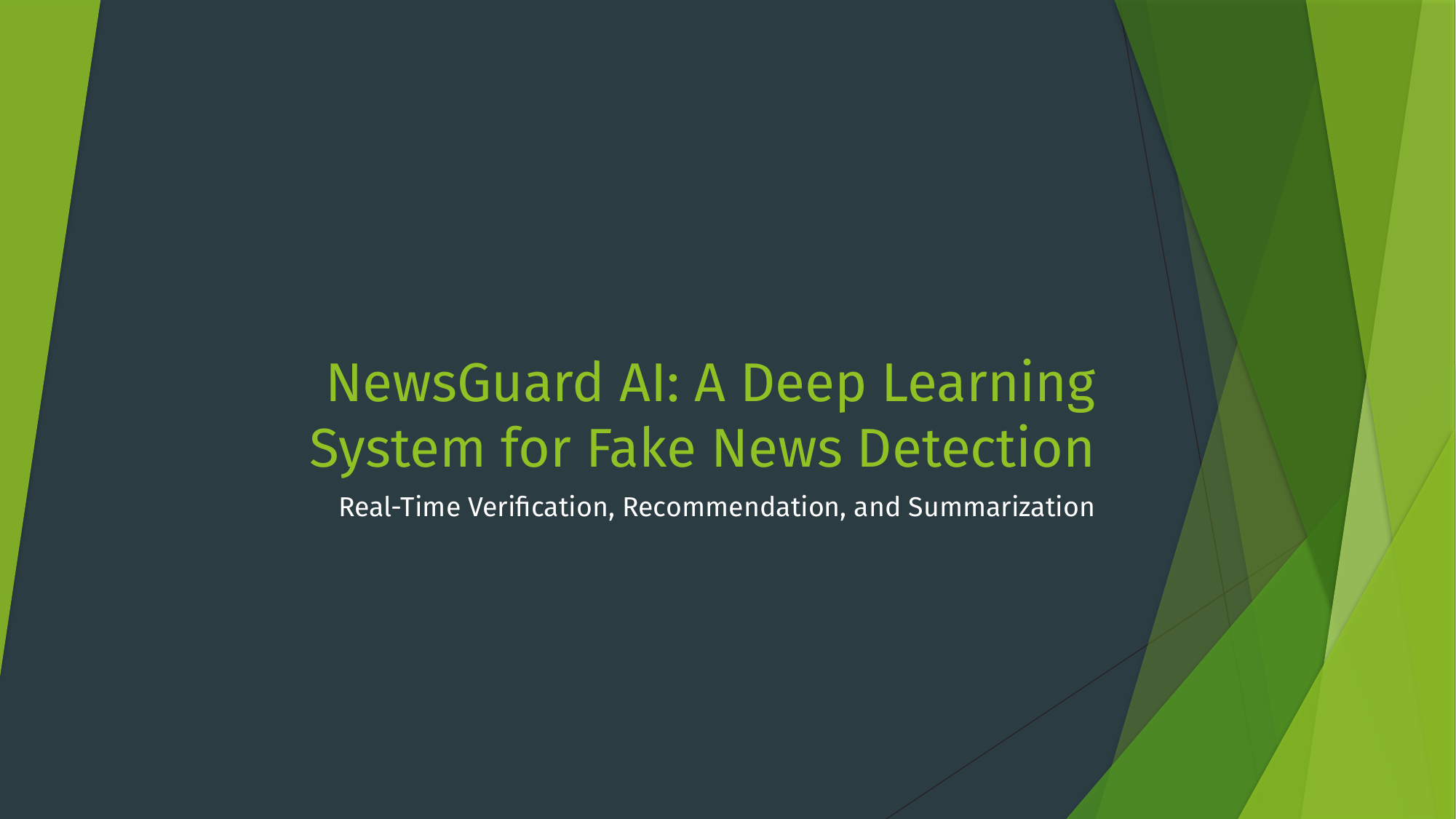

# NewsGuard AI: A Deep Learning System for Fake News Detection
Real-Time Verification, Recommendation, and Summarization